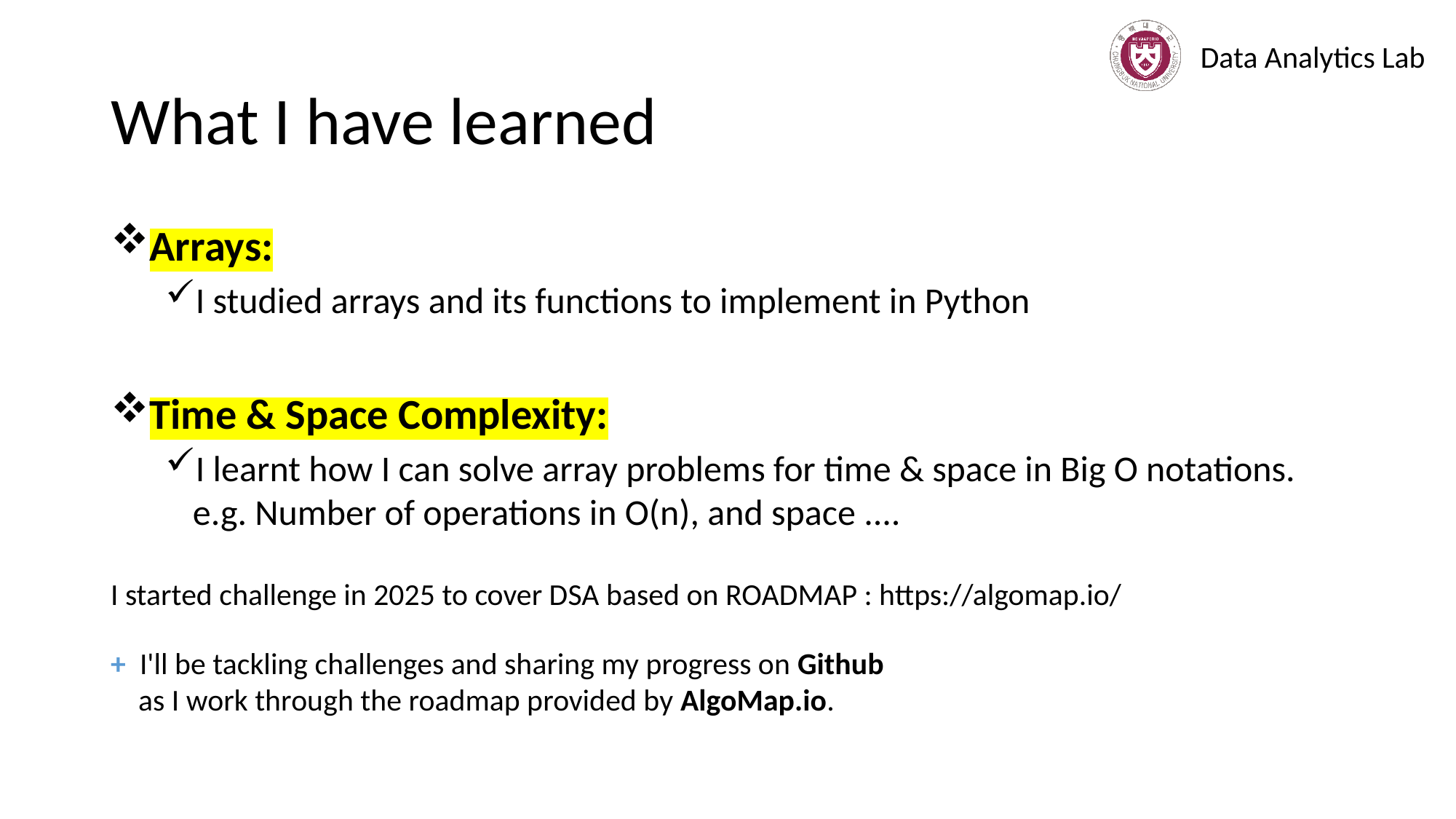

# What I have learned
Arrays:
I studied arrays and its functions to implement in Python

Time & Space Complexity:
I learnt how I can solve array problems for time & space in Big O notations.
e.g. Number of operations in O(n), and space ....

I started challenge in 2025 to cover DSA based on ROADMAP : https://algomap.io/

+  I'll be tackling challenges and sharing my progress on Github
    as I work through the roadmap provided by AlgoMap.io.